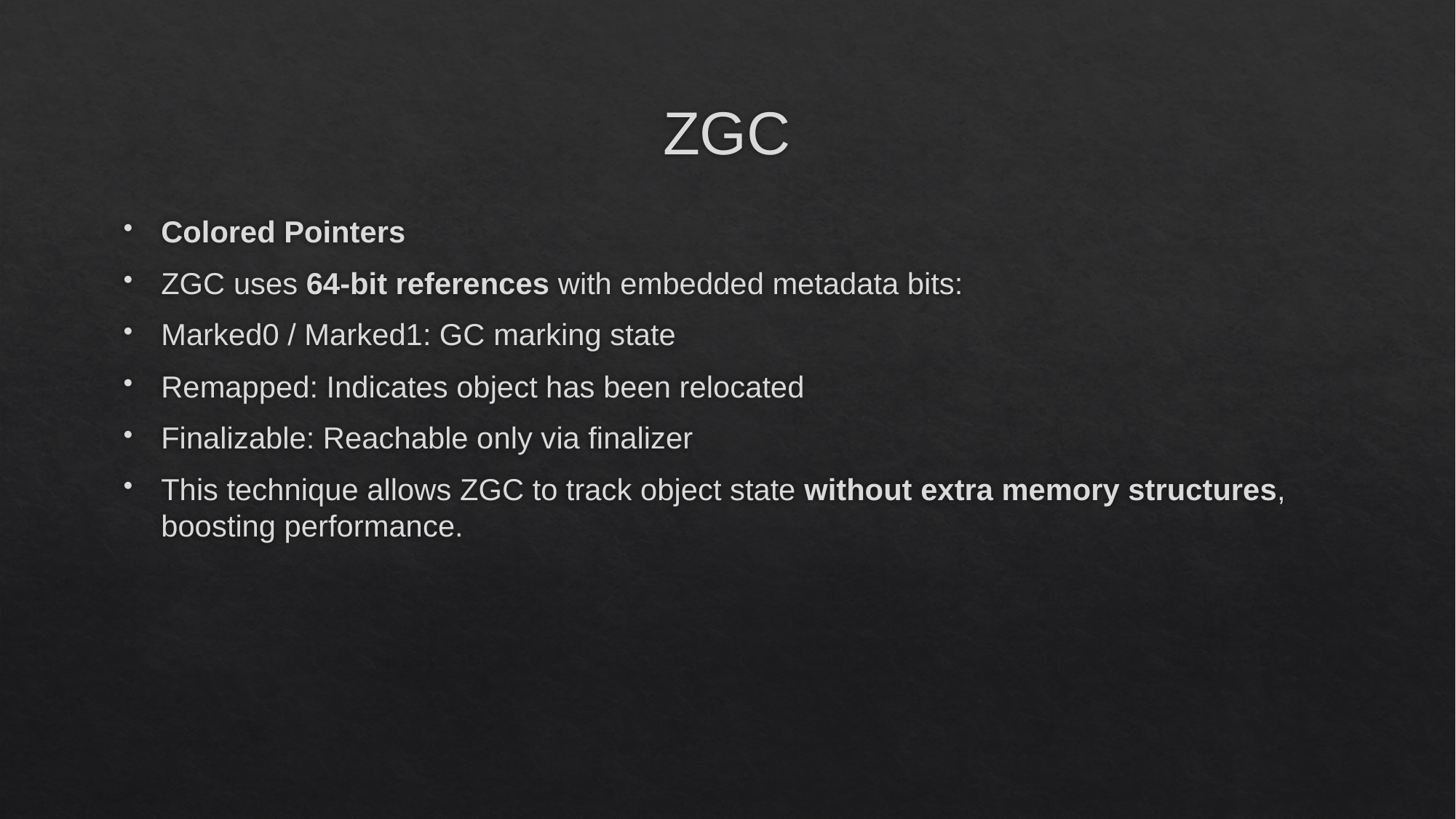

# ZGC
Colored Pointers
ZGC uses 64-bit references with embedded metadata bits:
Marked0 / Marked1: GC marking state
Remapped: Indicates object has been relocated
Finalizable: Reachable only via finalizer
This technique allows ZGC to track object state without extra memory structures, boosting performance.